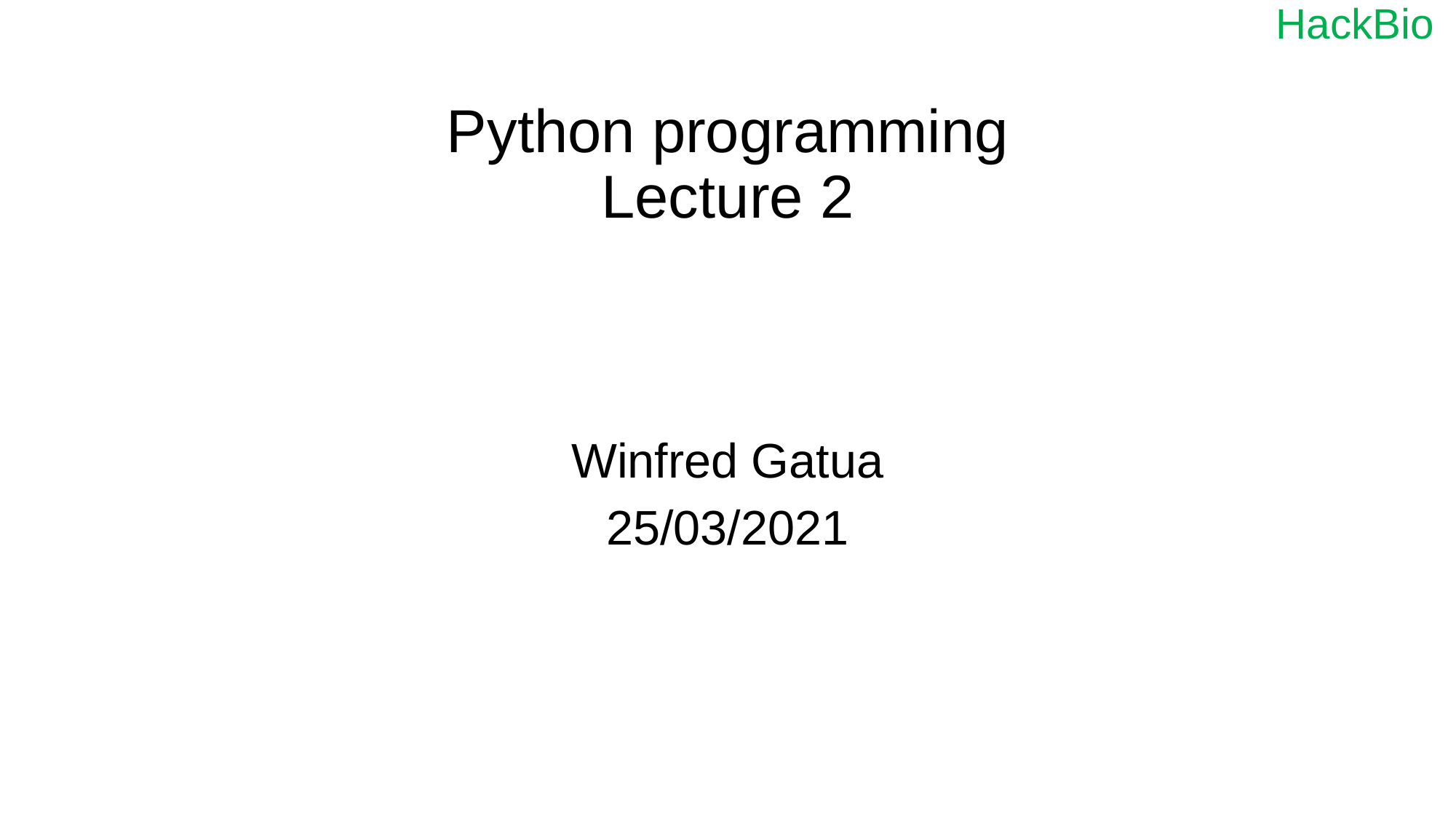

# Python programming Lecture 2
Winfred Gatua
25/03/2021